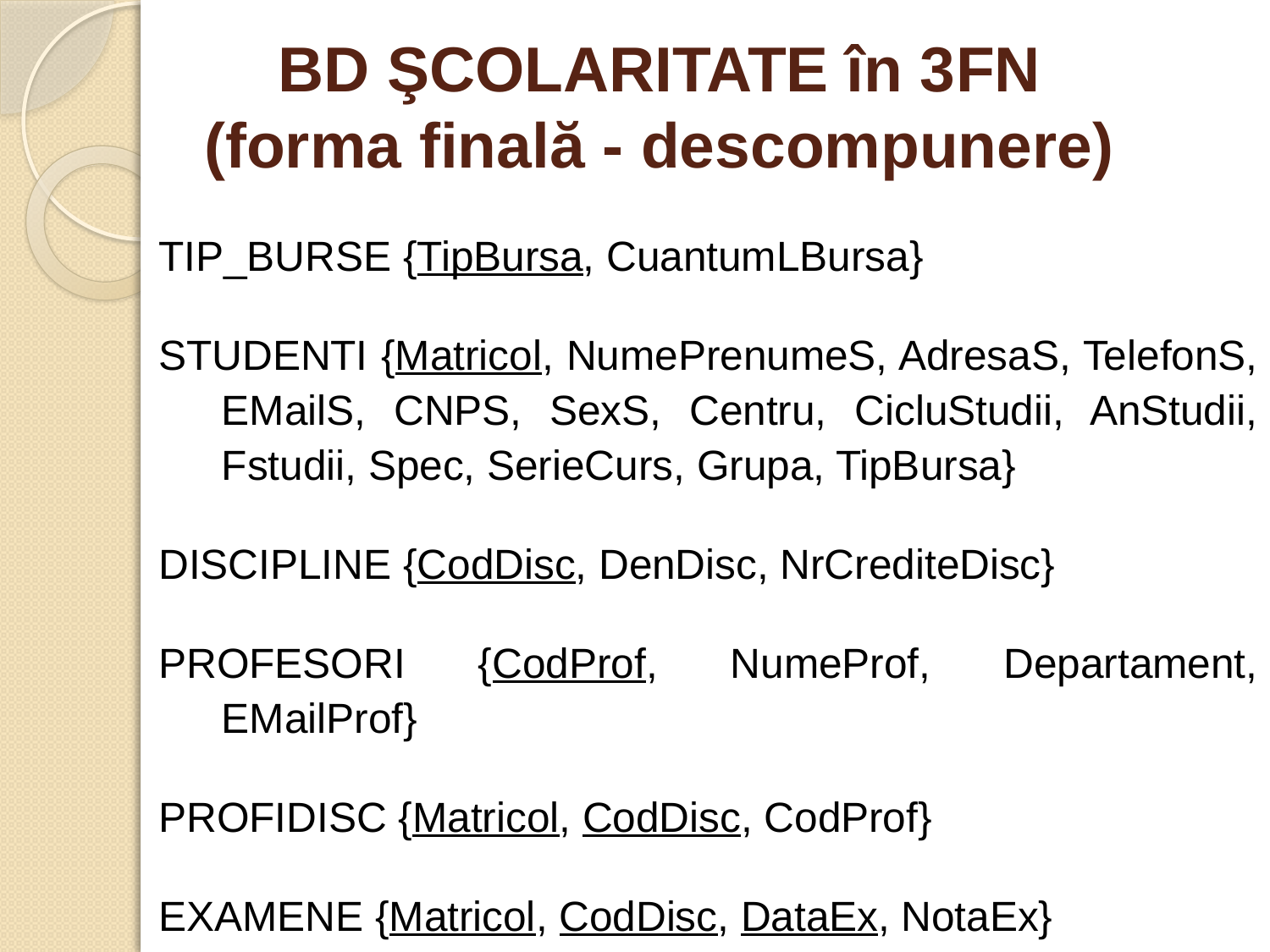

# BD ŞCOLARITATE în 3FN (forma finală - descompunere)
TIP_BURSE {TipBursa, CuantumLBursa}

STUDENTI {Matricol, NumePrenumeS, AdresaS, TelefonS, EMailS, CNPS, SexS, Centru, CicluStudii, AnStudii, Fstudii, Spec, SerieCurs, Grupa, TipBursa}

DISCIPLINE {CodDisc, DenDisc, NrCrediteDisc}

PROFESORI {CodProf, NumeProf, Departament, EMailProf}

PROFIDISC {Matricol, CodDisc, CodProf}

EXAMENE {Matricol, CodDisc, DataEx, NotaEx}